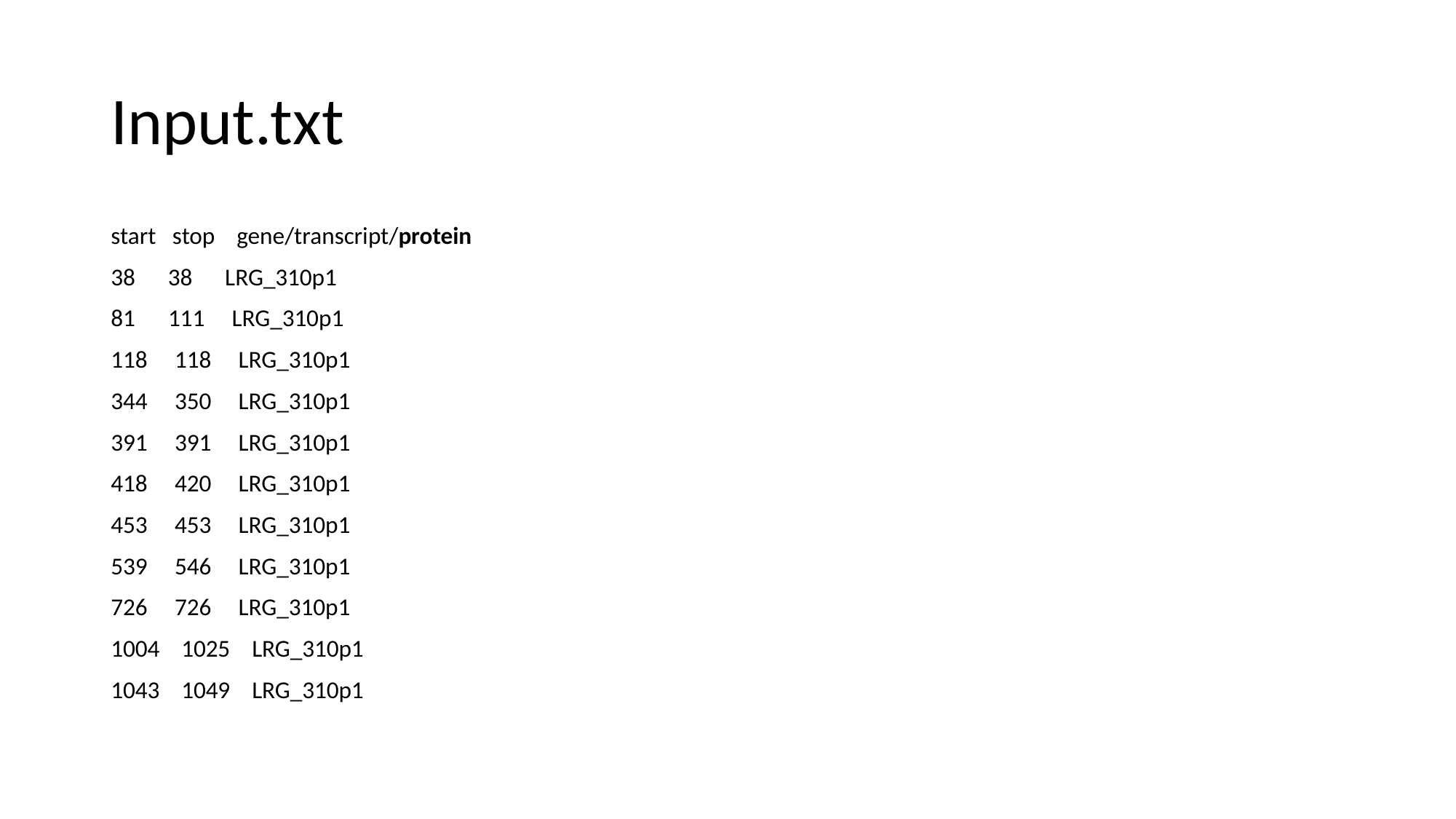

# Input.txt
start   stop    gene/transcript/protein
38      38      LRG_310p1
81      111     LRG_310p1
118     118     LRG_310p1
344     350     LRG_310p1
391     391     LRG_310p1
418     420     LRG_310p1
453     453     LRG_310p1
539     546     LRG_310p1
726     726     LRG_310p1
1004    1025    LRG_310p1
1043    1049    LRG_310p1